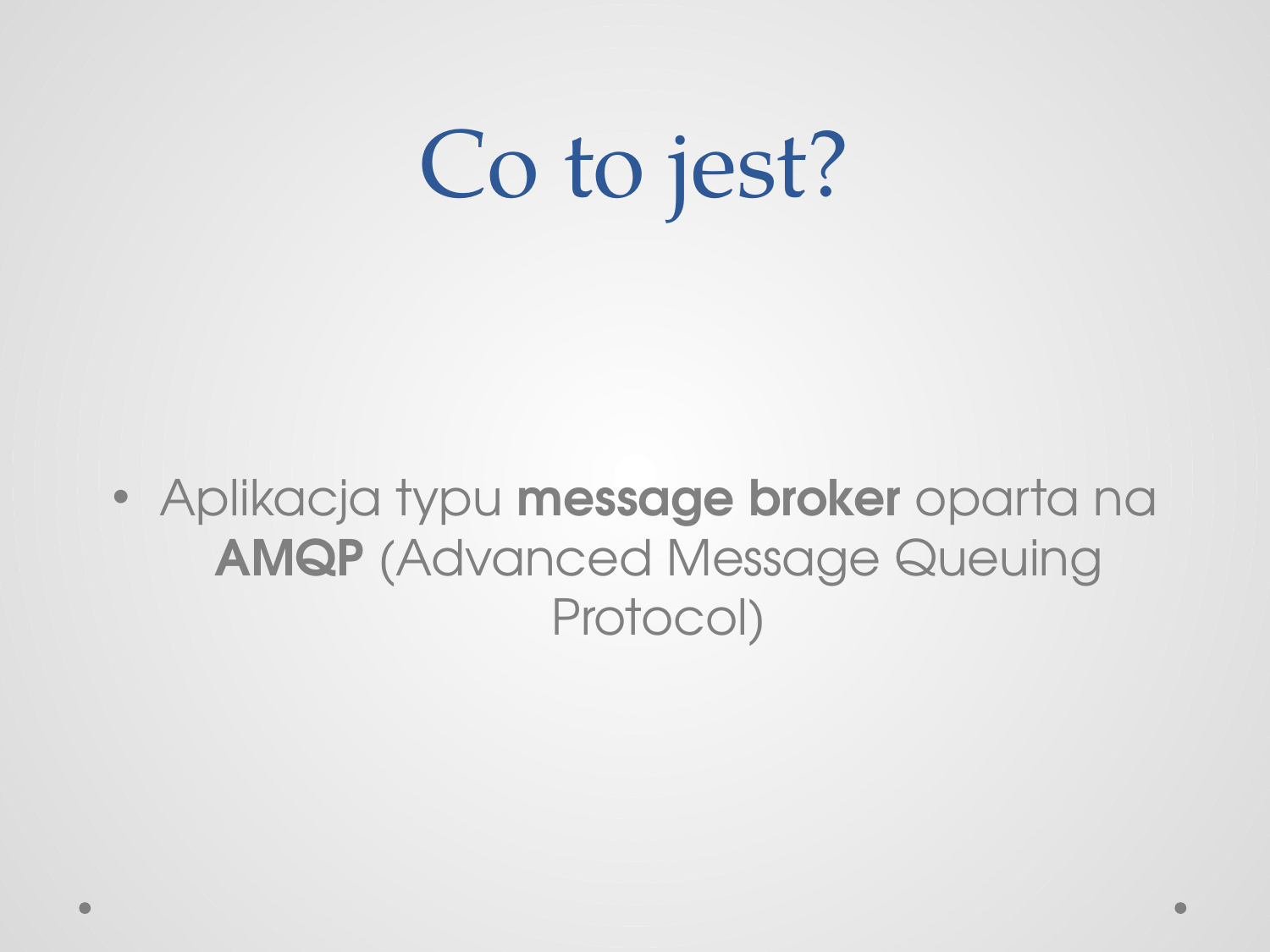

# Co to jest?

Aplikacja typu message broker oparta na AMQP (Advanced Message Queuing Protocol)